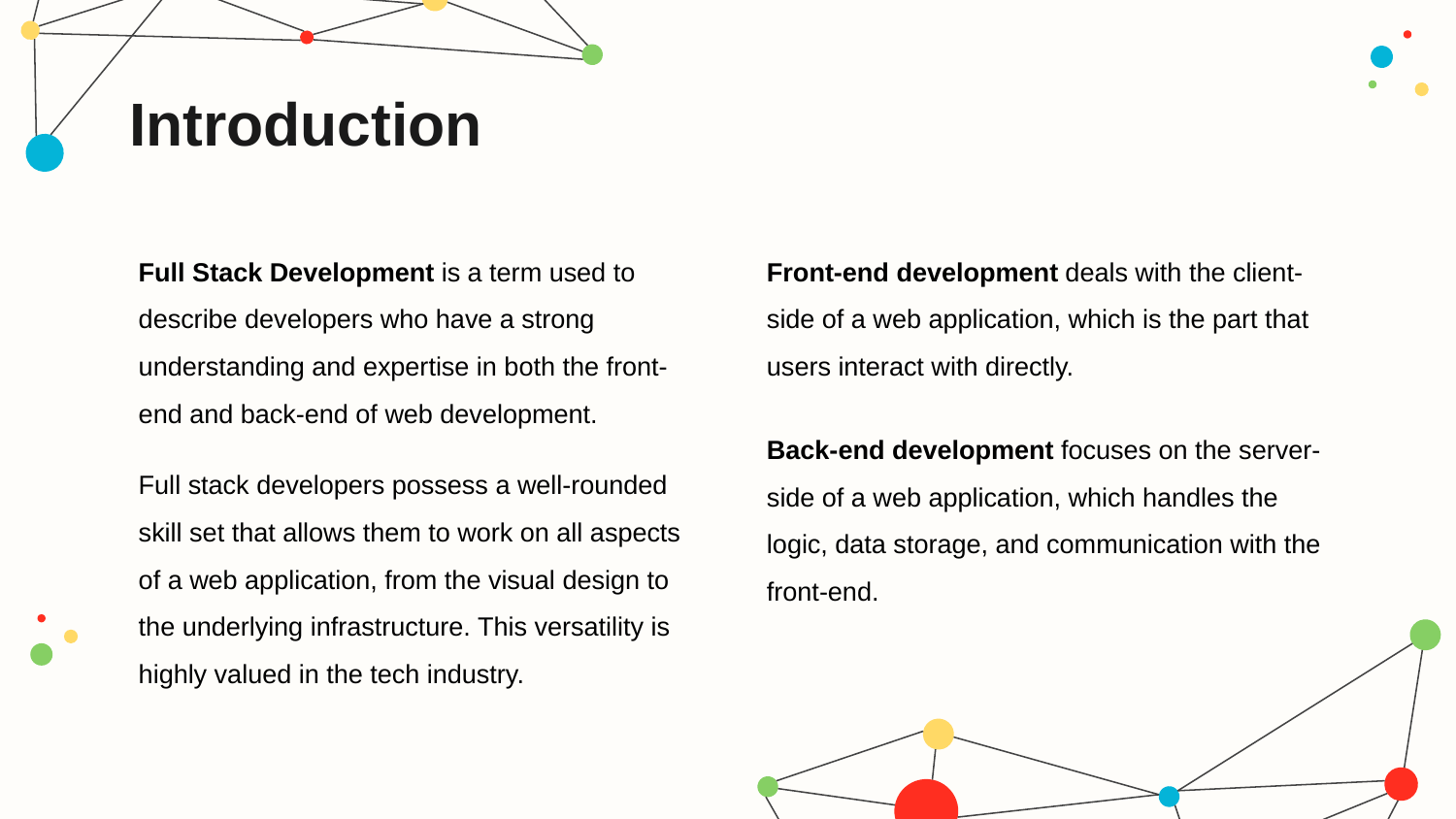

# Introduction
Full Stack Development is a term used to describe developers who have a strong understanding and expertise in both the front-end and back-end of web development.
Full stack developers possess a well-rounded skill set that allows them to work on all aspects of a web application, from the visual design to the underlying infrastructure. This versatility is highly valued in the tech industry.

Front-end development deals with the client-side of a web application, which is the part that users interact with directly.

Back-end development focuses on the server-side of a web application, which handles the logic, data storage, and communication with the front-end.